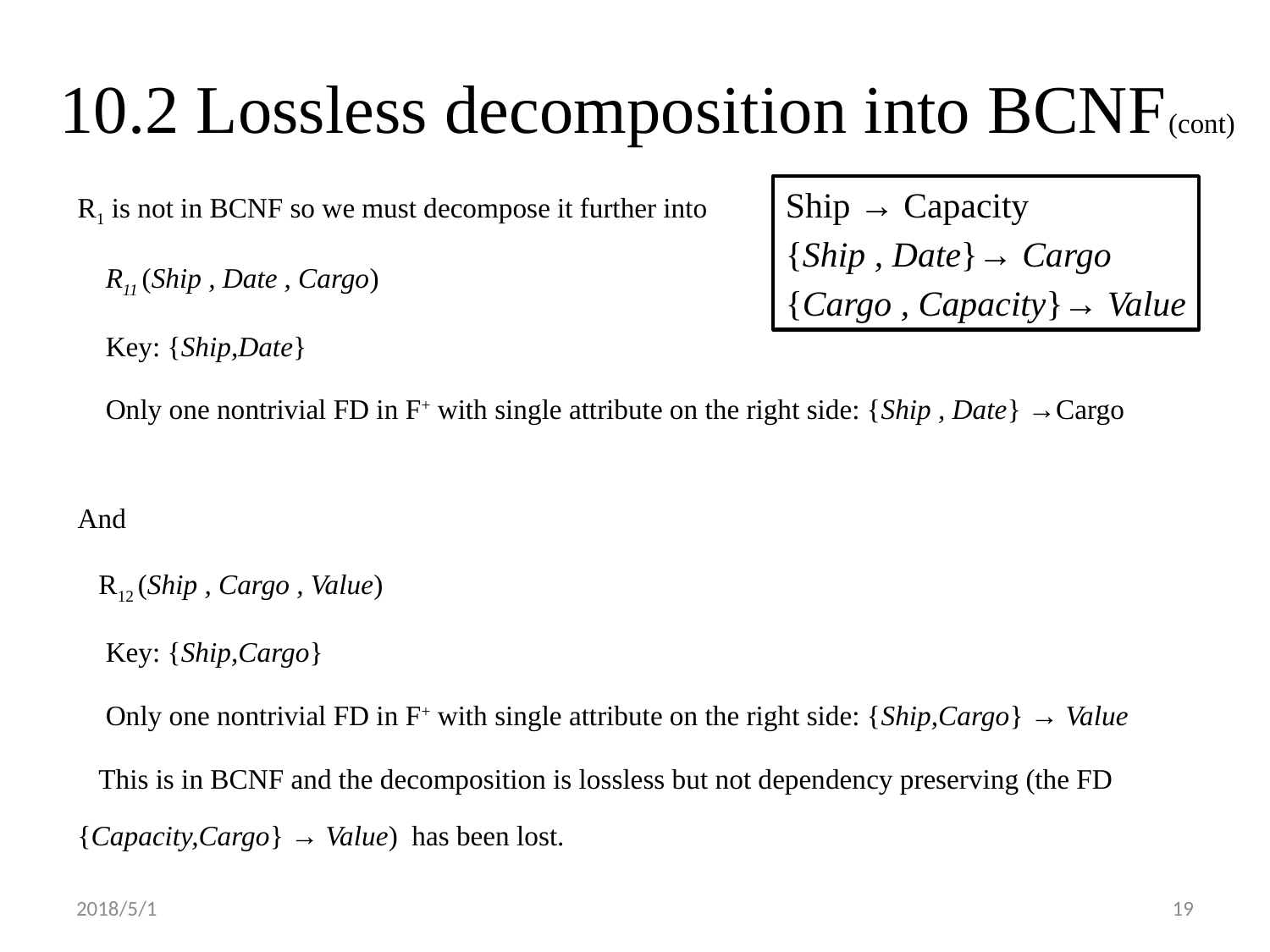

10.2 Lossless decomposition into BCNF(cont)
R1 is not in BCNF so we must decompose it further into
    R11 (Ship , Date , Cargo)
    Key: {Ship,Date}
    Only one nontrivial FD in F+ with single attribute on the right side: {Ship , Date} →Cargo

And
   R12 (Ship , Cargo , Value)
    Key: {Ship,Cargo}
    Only one nontrivial FD in F+ with single attribute on the right side: {Ship,Cargo} → Value
   This is in BCNF and the decomposition is lossless but not dependency preserving (the FD {Capacity,Cargo} → Value)  has been lost.
Ship → Capacity
{Ship , Date}→ Cargo
{Cargo , Capacity}→ Value
2018/5/1
19